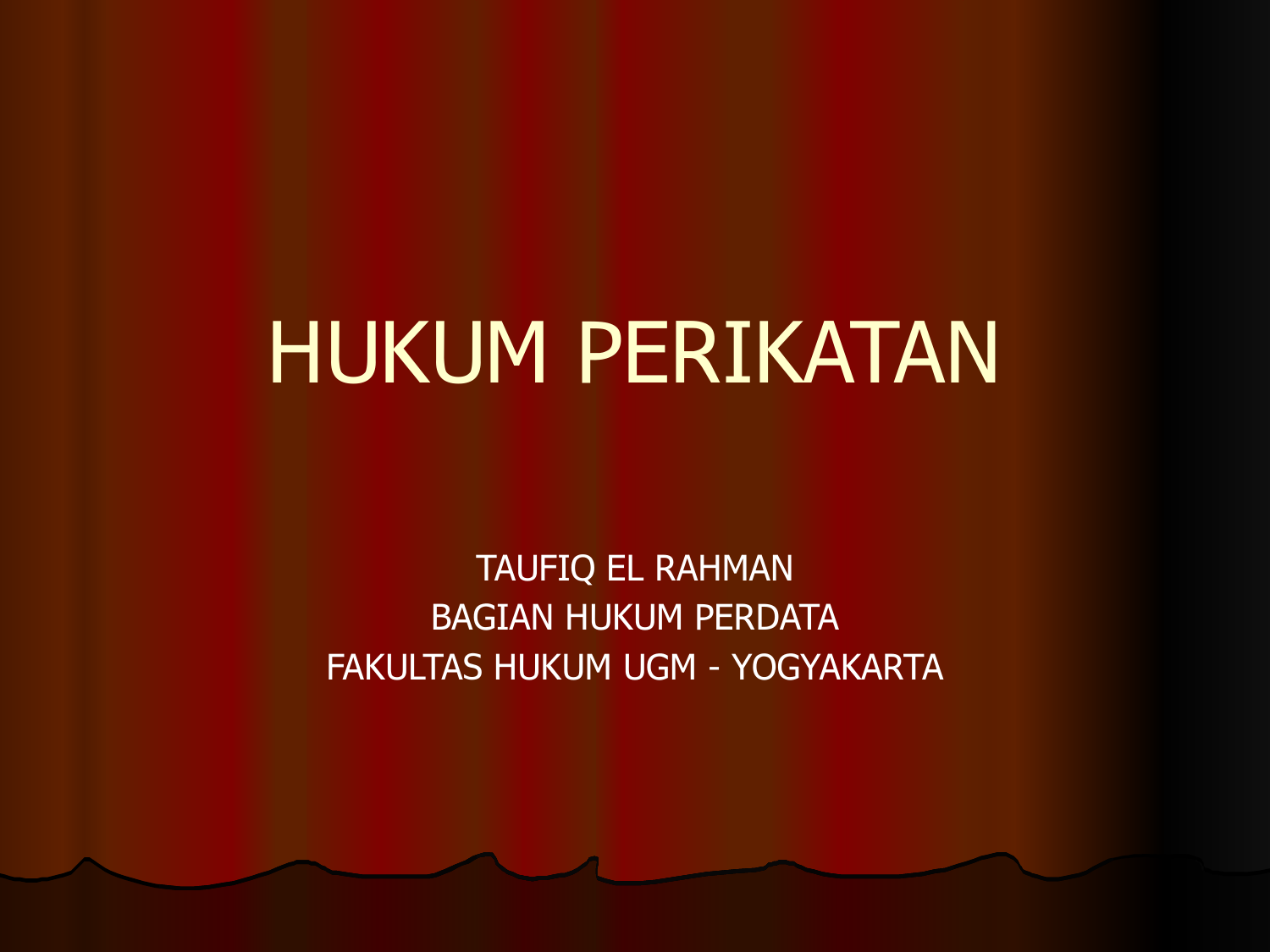

# HUKUM PERIKATAN
TAUFIQ EL RAHMAN
BAGIAN HUKUM PERDATA
FAKULTAS HUKUM UGM - YOGYAKARTA